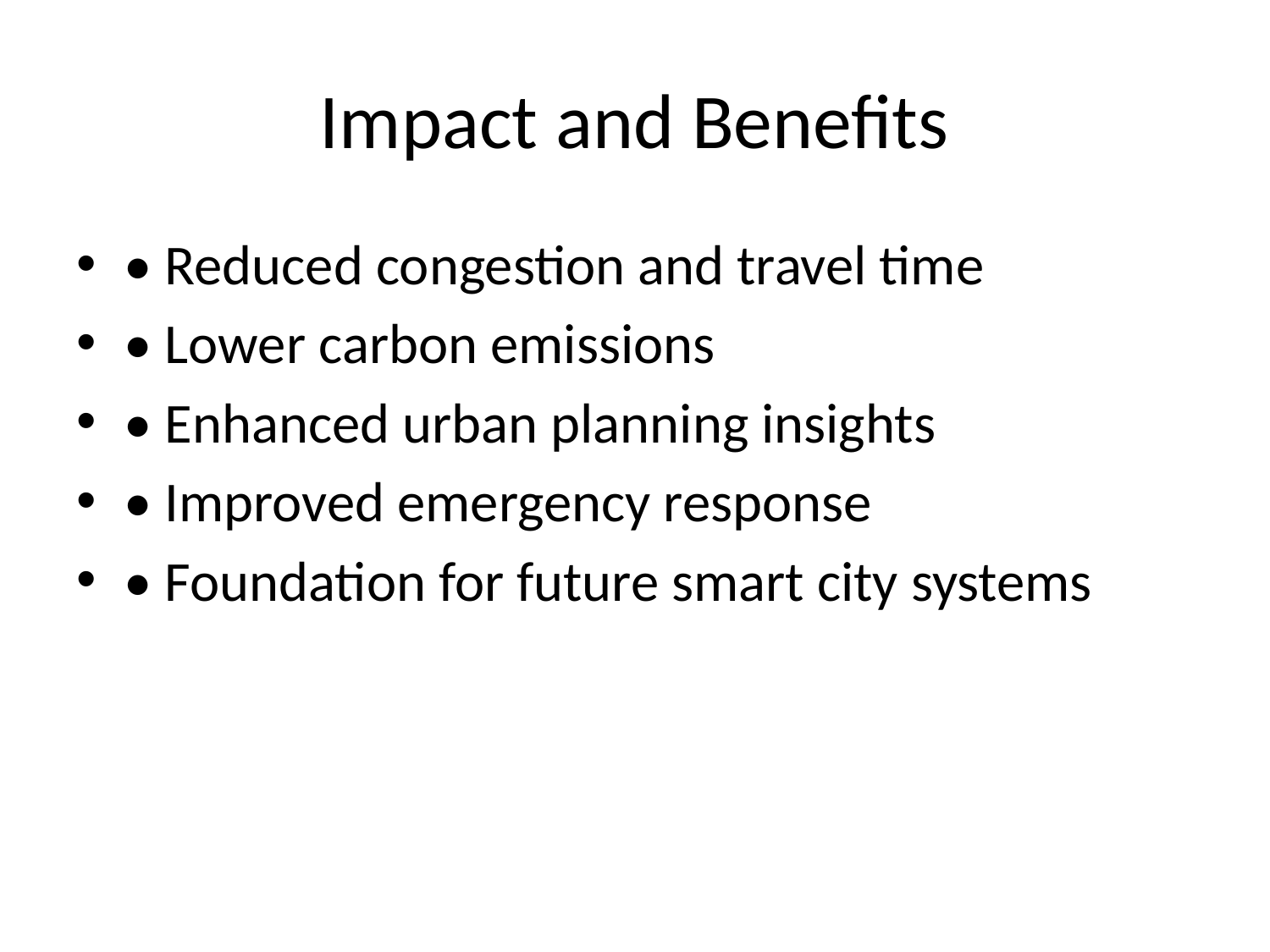

# Impact and Benefits
• Reduced congestion and travel time
• Lower carbon emissions
• Enhanced urban planning insights
• Improved emergency response
• Foundation for future smart city systems